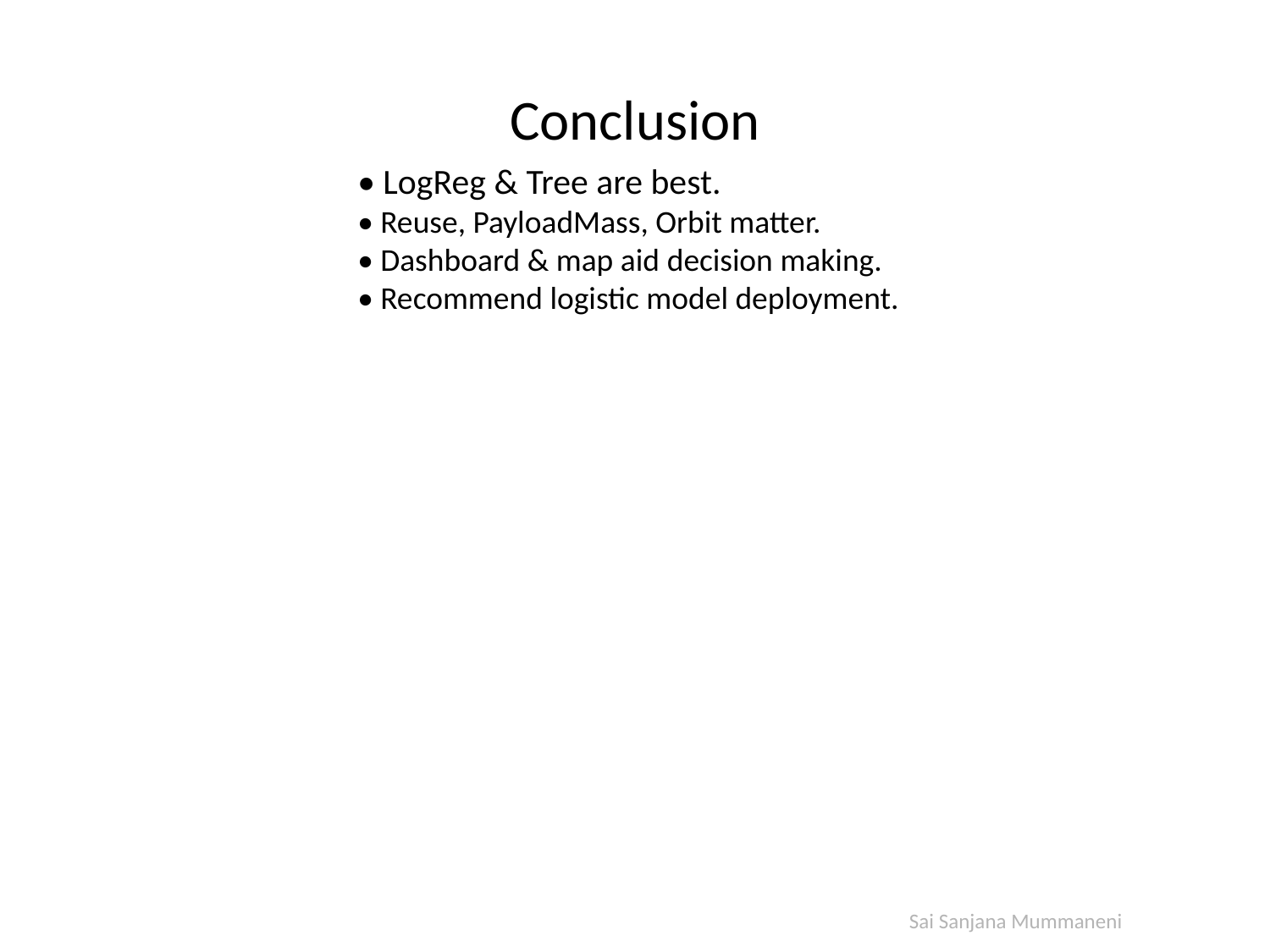

# Conclusion
• LogReg & Tree are best.
• Reuse, PayloadMass, Orbit matter.
• Dashboard & map aid decision making.
• Recommend logistic model deployment.

Sai Sanjana Mummaneni